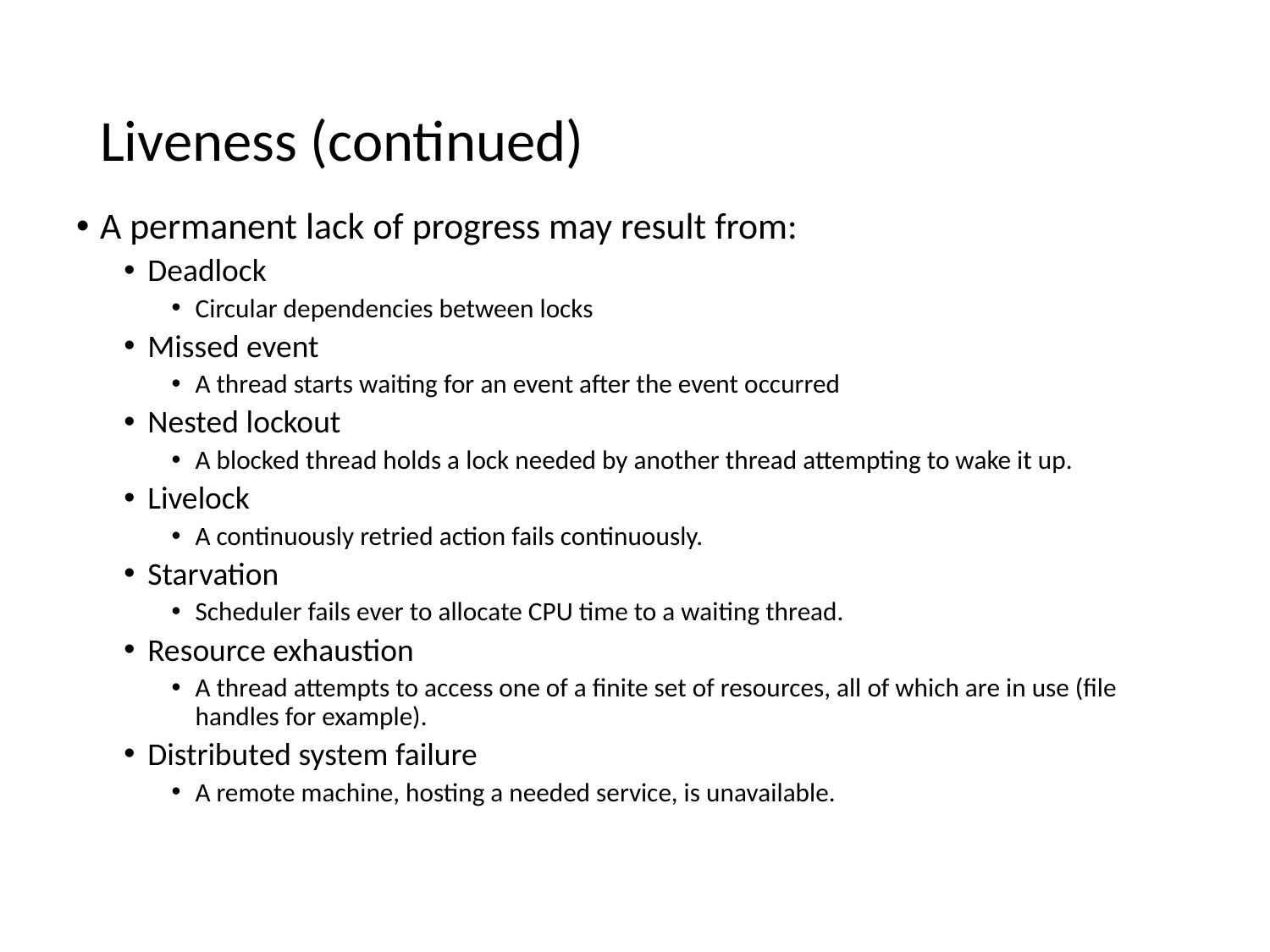

# Liveness (continued)
A permanent lack of progress may result from:
Deadlock
Circular dependencies between locks
Missed event
A thread starts waiting for an event after the event occurred
Nested lockout
A blocked thread holds a lock needed by another thread attempting to wake it up.
Livelock
A continuously retried action fails continuously.
Starvation
Scheduler fails ever to allocate CPU time to a waiting thread.
Resource exhaustion
A thread attempts to access one of a finite set of resources, all of which are in use (file handles for example).
Distributed system failure
A remote machine, hosting a needed service, is unavailable.